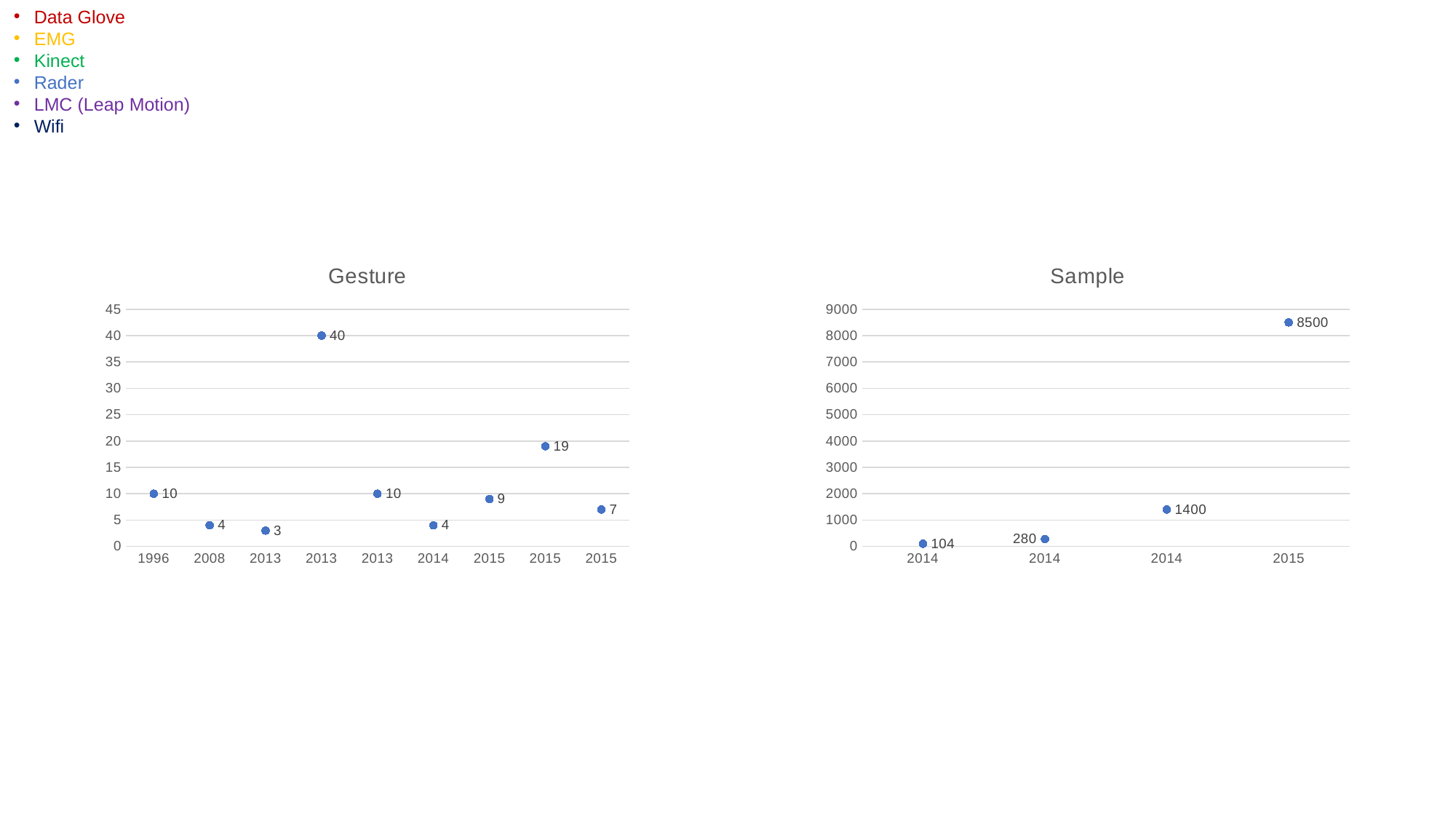

Data Glove
EMG
Kinect
Rader
LMC (Leap Motion)
Wifi

### Chart: Gesture

| Category |  |
|---|---|
| 1996 | 10.0 |
| 2008 | 4.0 |
| 2013 | 3.0 |
| 2013 | 40.0 |
| 2013 | 10.0 |
| 2014 | 4.0 |
| 2015 | 9.0 |
| 2015 | 19.0 |
| 2015 | 7.0 |

### Chart: Sample

| Category |  |
|---|---|
| 2014 | 104.0 |
| 2014 | 280.0 |
| 2014 | 1400.0 |
| 2015 | 8500.0 |